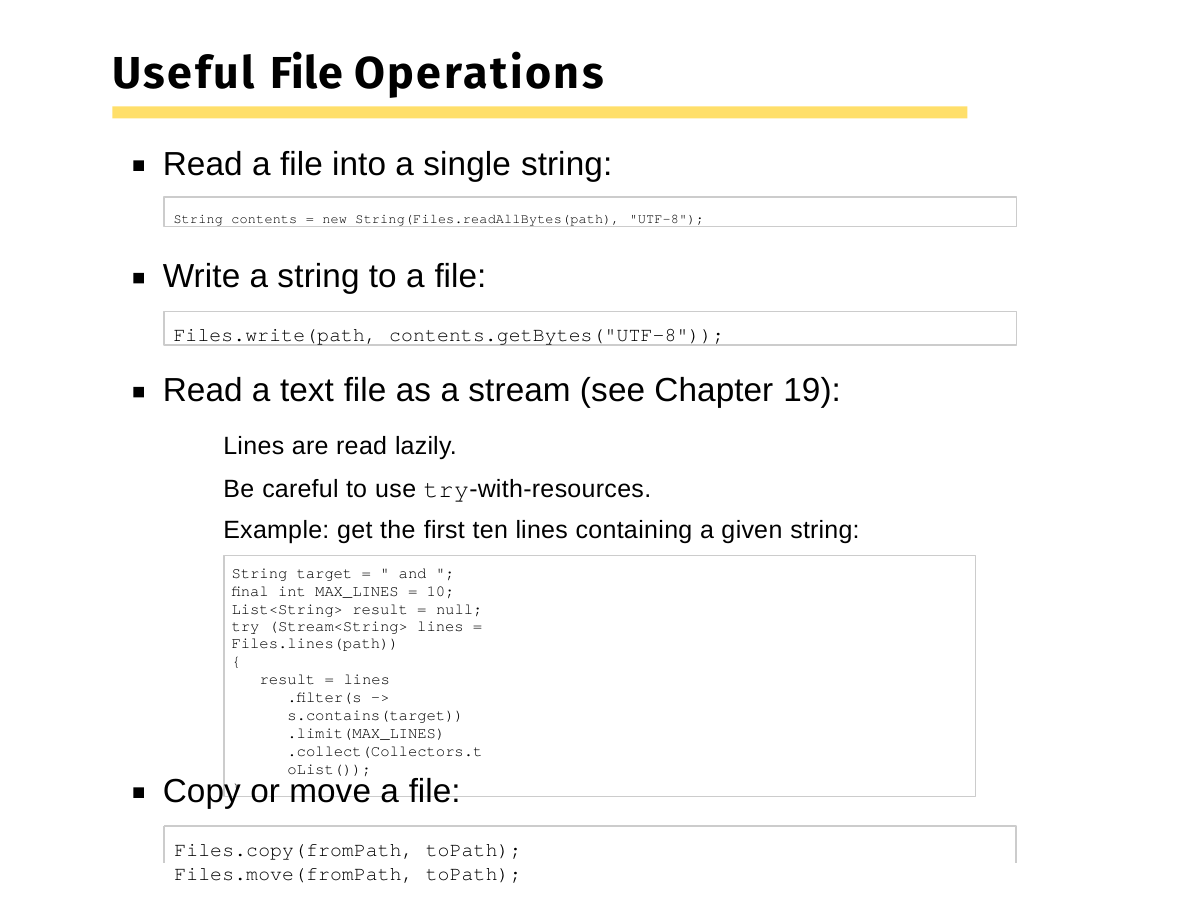

# Useful File Operations
Read a file into a single string:

String contents = new String(Files.readAllBytes(path), "UTF-8");
Write a string to a file:

Files.write(path, contents.getBytes("UTF-8"));
Read a text file as a stream (see Chapter 19):
Lines are read lazily.
Be careful to use try-with-resources.
Example: get the first ten lines containing a given string:

String target = " and ";  final int MAX_LINES = 10;  List<String> result = null;
try (Stream<String> lines = Files.lines(path))
{
result = lines
.filter(s -> s.contains(target))
.limit(MAX_LINES)
.collect(Collectors.toList());
}
Copy or move a file:

Files.copy(fromPath, toPath);
Files.move(fromPath, toPath);